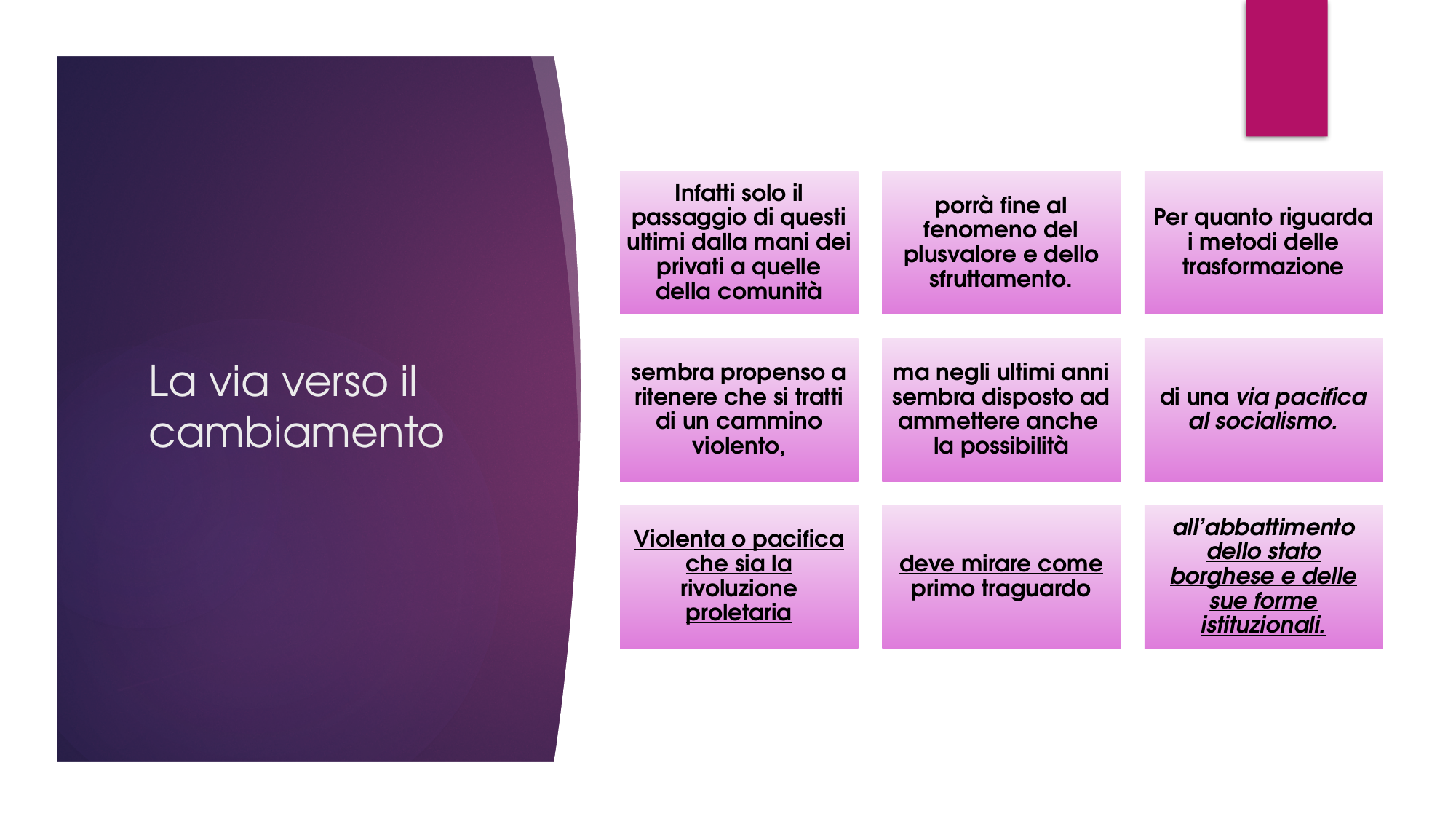

Infatti solo il passaggio di questi ultimi dalla mani dei privati a quelle della comunità
porrà fine al fenomeno del plusvalore e dello sfruttamento.
Per quanto riguarda i metodi delle trasformazione
sembra propenso a ritenere che si tratti di un cammino violento,
ma negli ultimi anni sembra disposto ad ammettere anche  la possibilità
di una via pacifica al socialismo.
Violenta o pacifica che sia la rivoluzione proletaria
deve mirare come primo traguardo
all’abbattimento dello stato borghese e delle sue forme istituzionali.
# La via verso il cambiamento